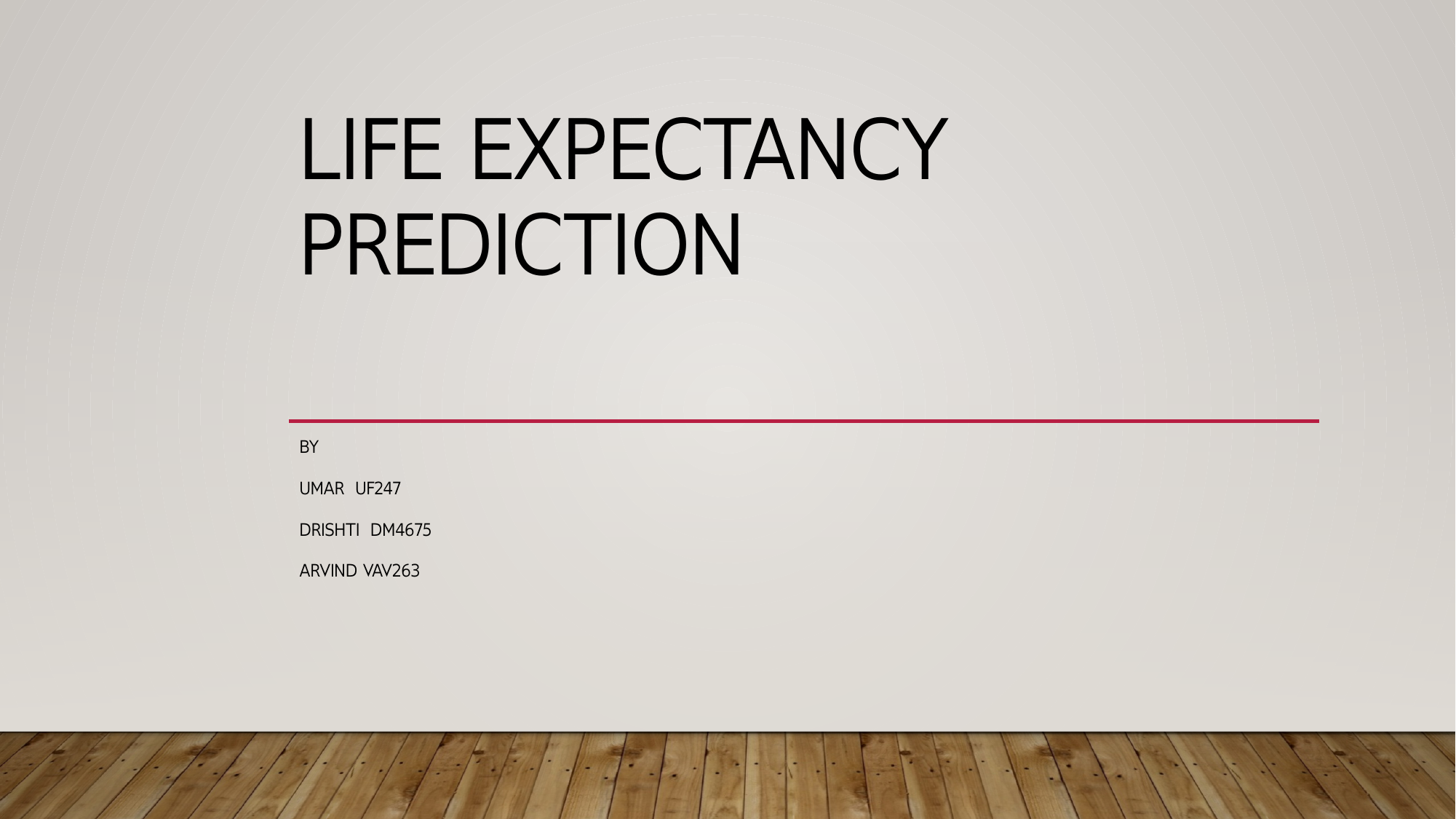

# LIFE EXPECTANCY PREDICTION
BY
Umar  uf247
Drishti  DM4675
Arvind vav263